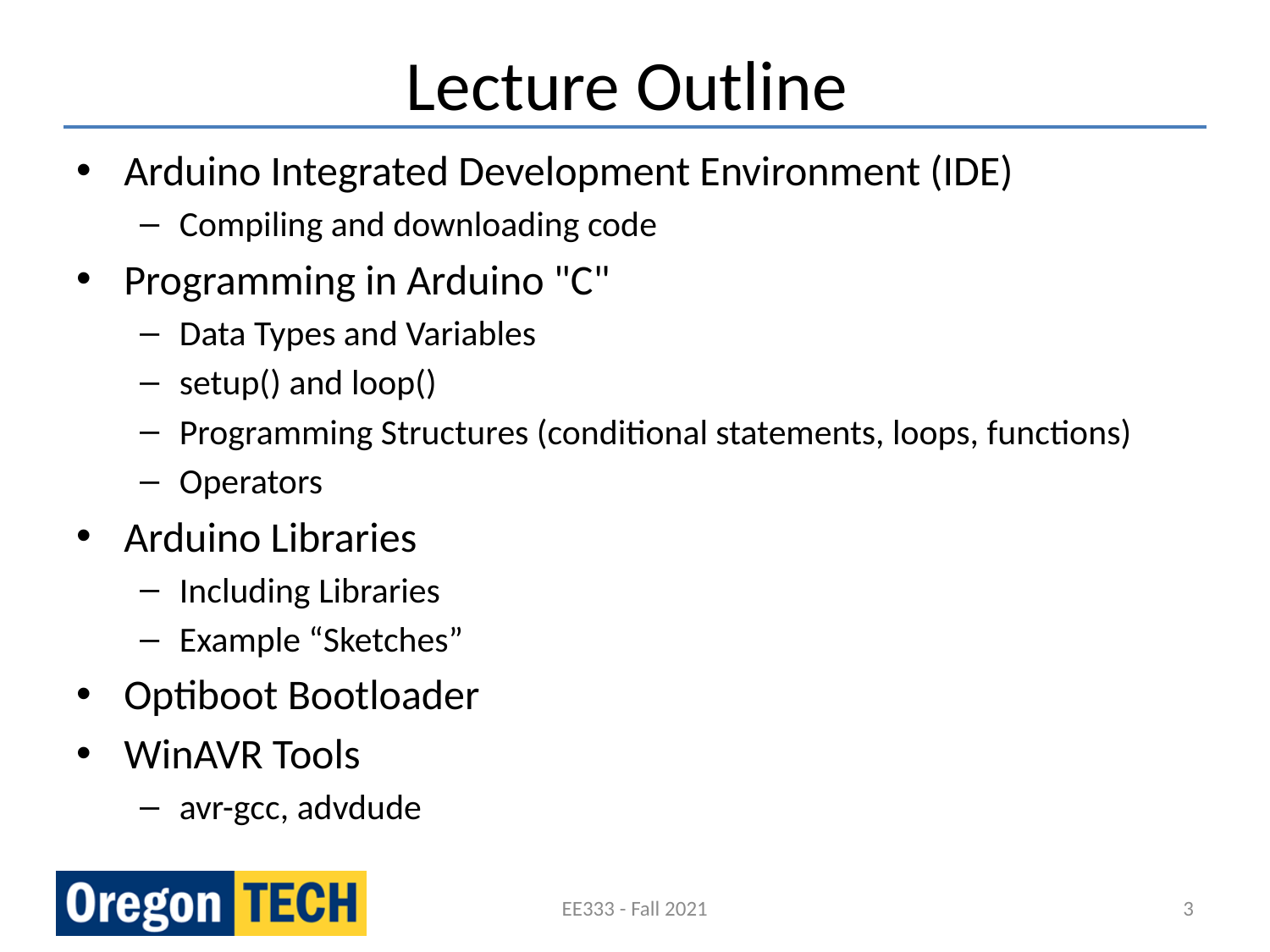

# Lecture Outline
Arduino Integrated Development Environment (IDE)
Compiling and downloading code
Programming in Arduino "C"
Data Types and Variables
setup() and loop()
Programming Structures (conditional statements, loops, functions)
Operators
Arduino Libraries
Including Libraries
Example “Sketches”
Optiboot Bootloader
WinAVR Tools
avr-gcc, advdude
EE333 - Fall 2021
3